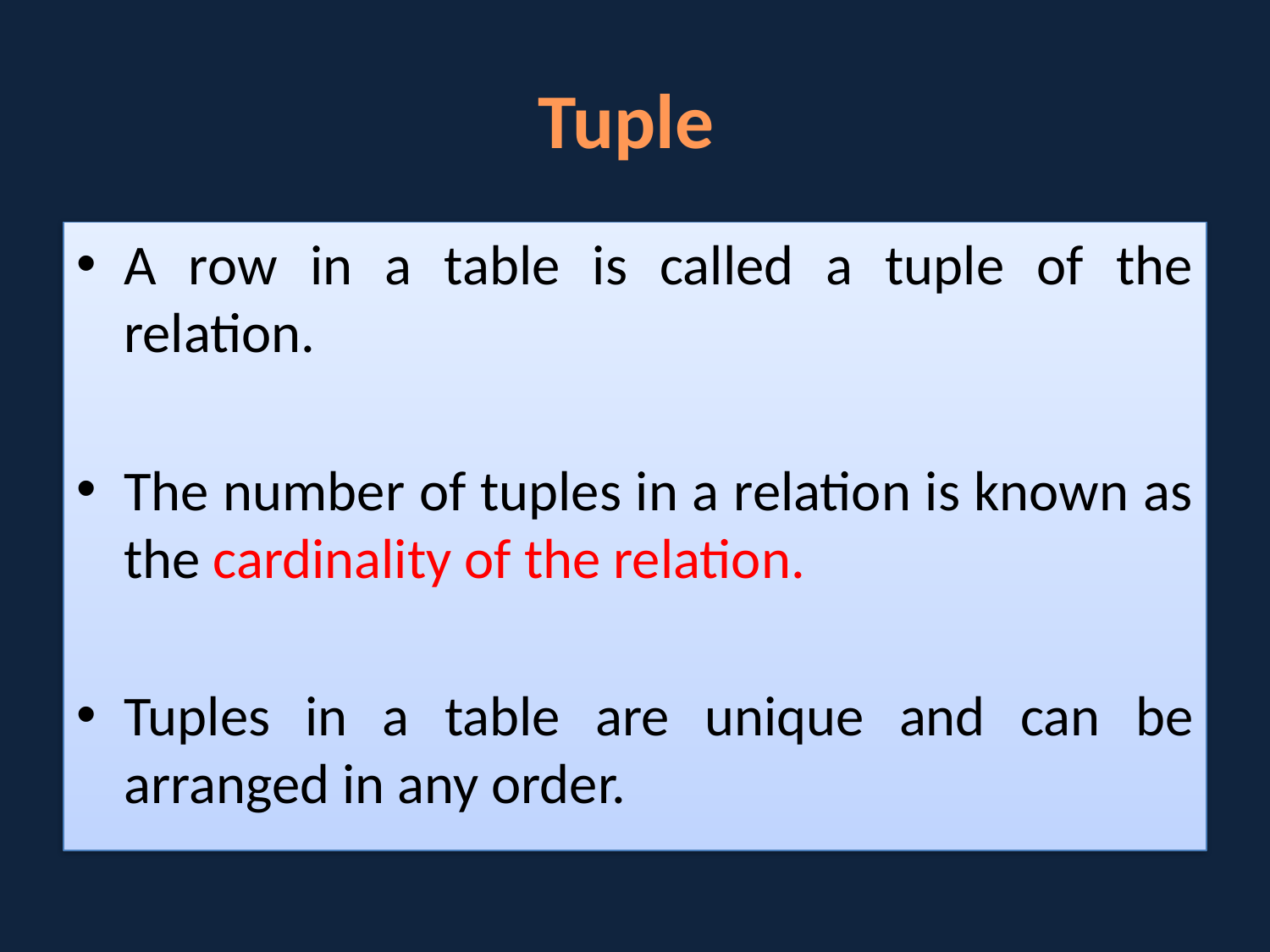

# Tuple
A row in a table is called a tuple of the relation.

The number of tuples in a relation is known as the cardinality of the relation.

Tuples in a table are unique and can be arranged in any order.